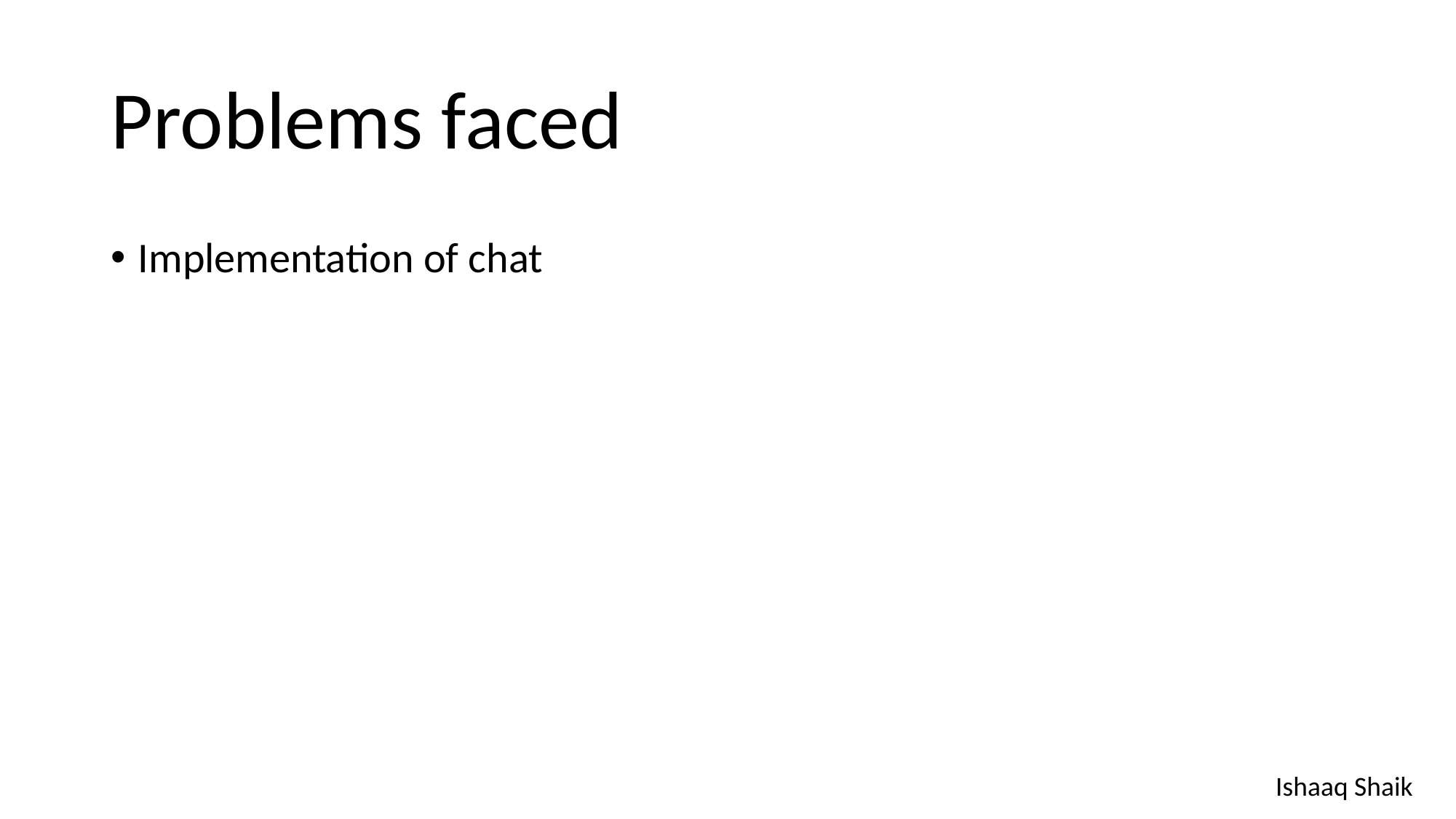

# Problems faced
Implementation of chat
Ishaaq Shaik